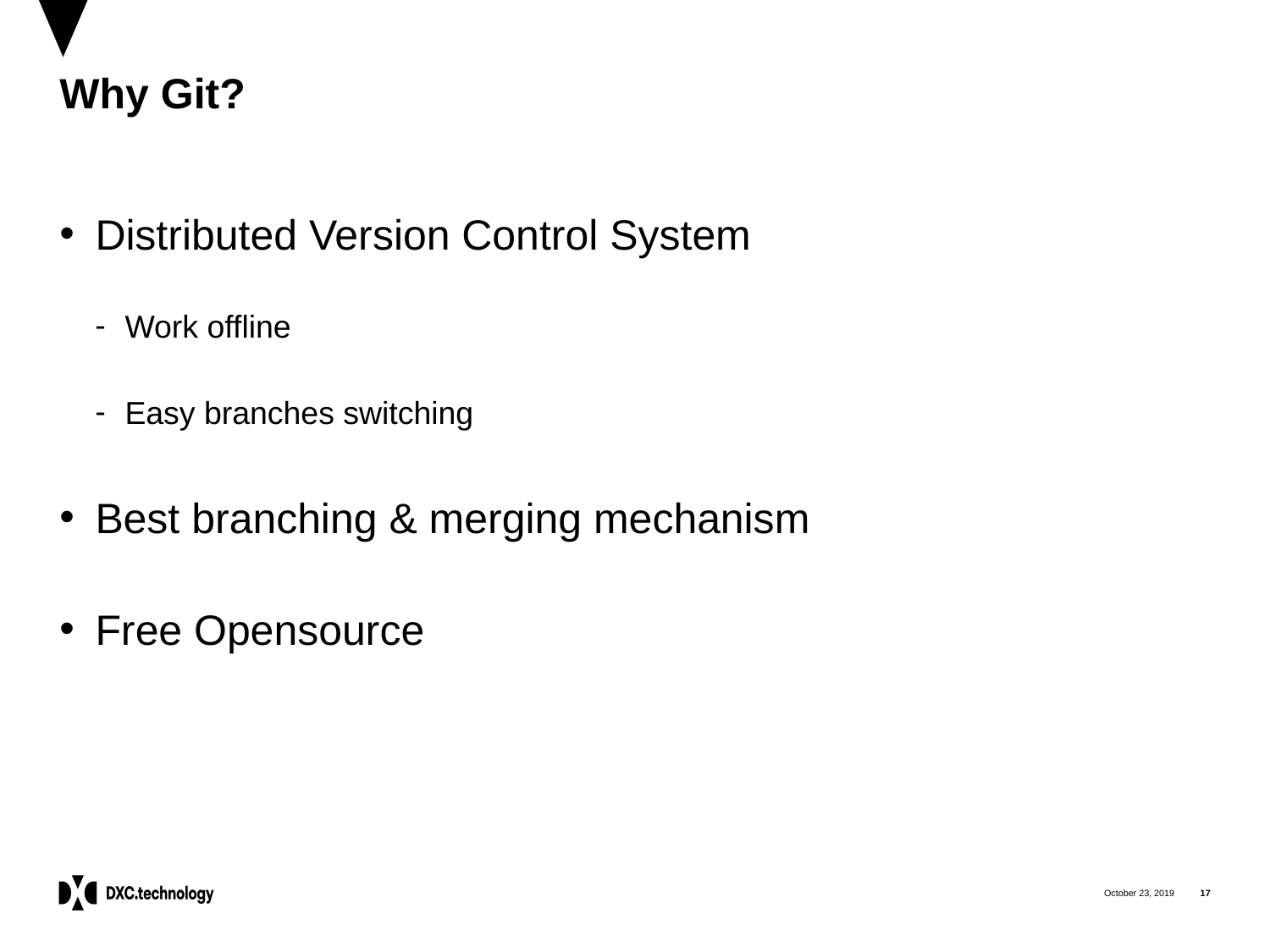

# Why Git?
Distributed Version Control System
Work offline
Easy branches switching
Best branching & merging mechanism
Free Opensource